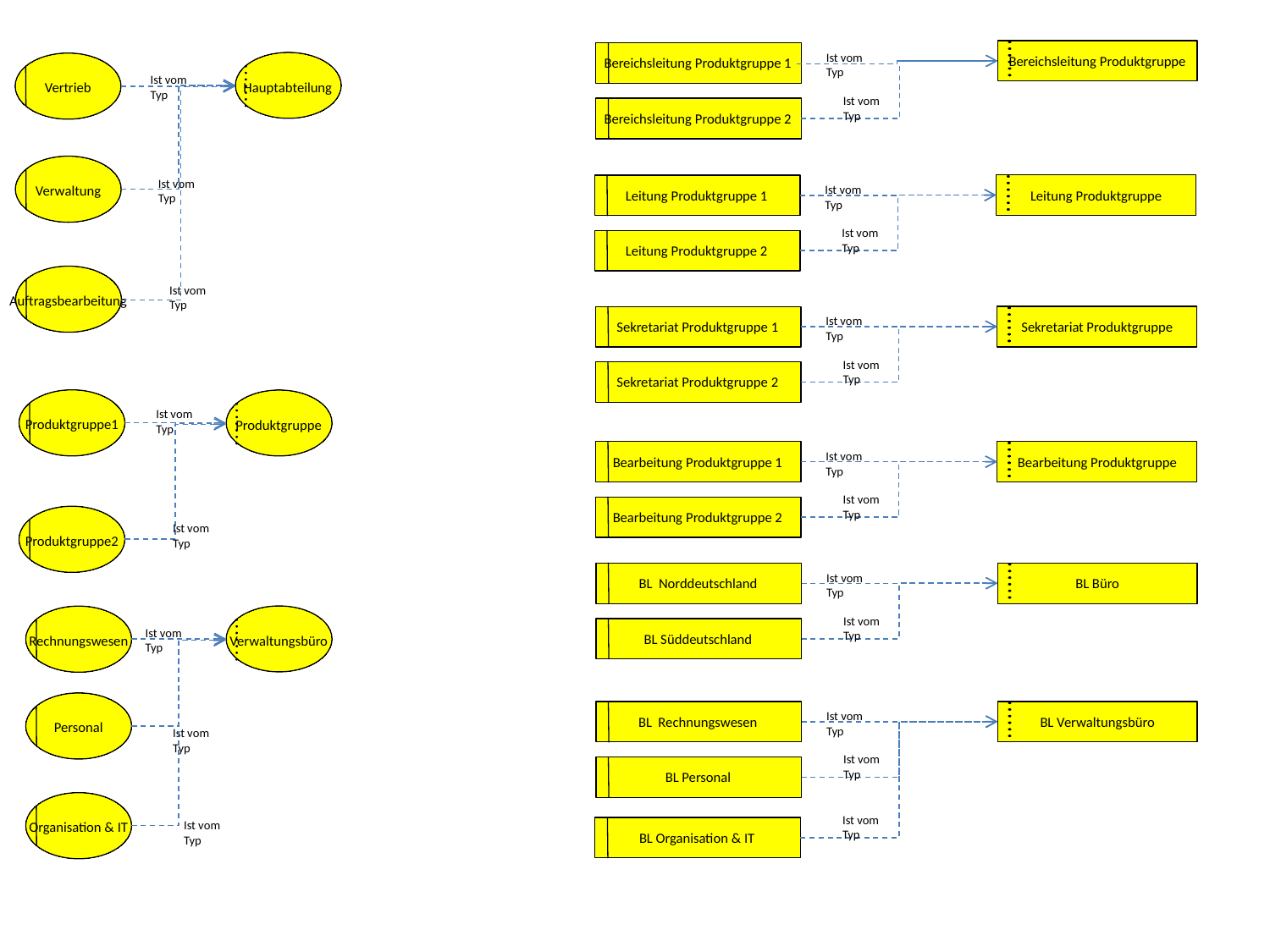

Bereichsleitung Produktgruppe
Bereichsleitung Produktgruppe 1

Ist vom Typ

Hauptabteilung

Vertrieb
Ist vom Typ
Ist vom Typ
Ist vom Typ
Ist vom Typ
Bereichsleitung Produktgruppe 2

Verwaltung
Leitung Produktgruppe 1

Leitung Produktgruppe
Ist vom Typ
Ist vom Typ
Leitung Produktgruppe 2

Auftragsbearbeitung
Sekretariat Produktgruppe 1

Sekretariat Produktgruppe
Ist vom Typ
Ist vom Typ
Sekretariat Produktgruppe 2

Produktgruppe1

Produktgruppe
Ist vom Typ
Ist vom Typ
Bearbeitung Produktgruppe 1

Bearbeitung Produktgruppe
Ist vom Typ
Ist vom Typ
Bearbeitung Produktgruppe 2

Produktgruppe2
BL  Norddeutschland

BL Büro
Ist vom Typ
Ist vom Typ

Verwaltungsbüro

Rechnungswesen
BL Süddeutschland

Ist vom Typ
Ist vom Typ
Ist vom Typ

Personal
BL  Rechnungswesen

BL Verwaltungsbüro
Ist vom Typ
Ist vom Typ
Ist vom Typ
BL Personal

Organisation & IT
BL Organisation & IT